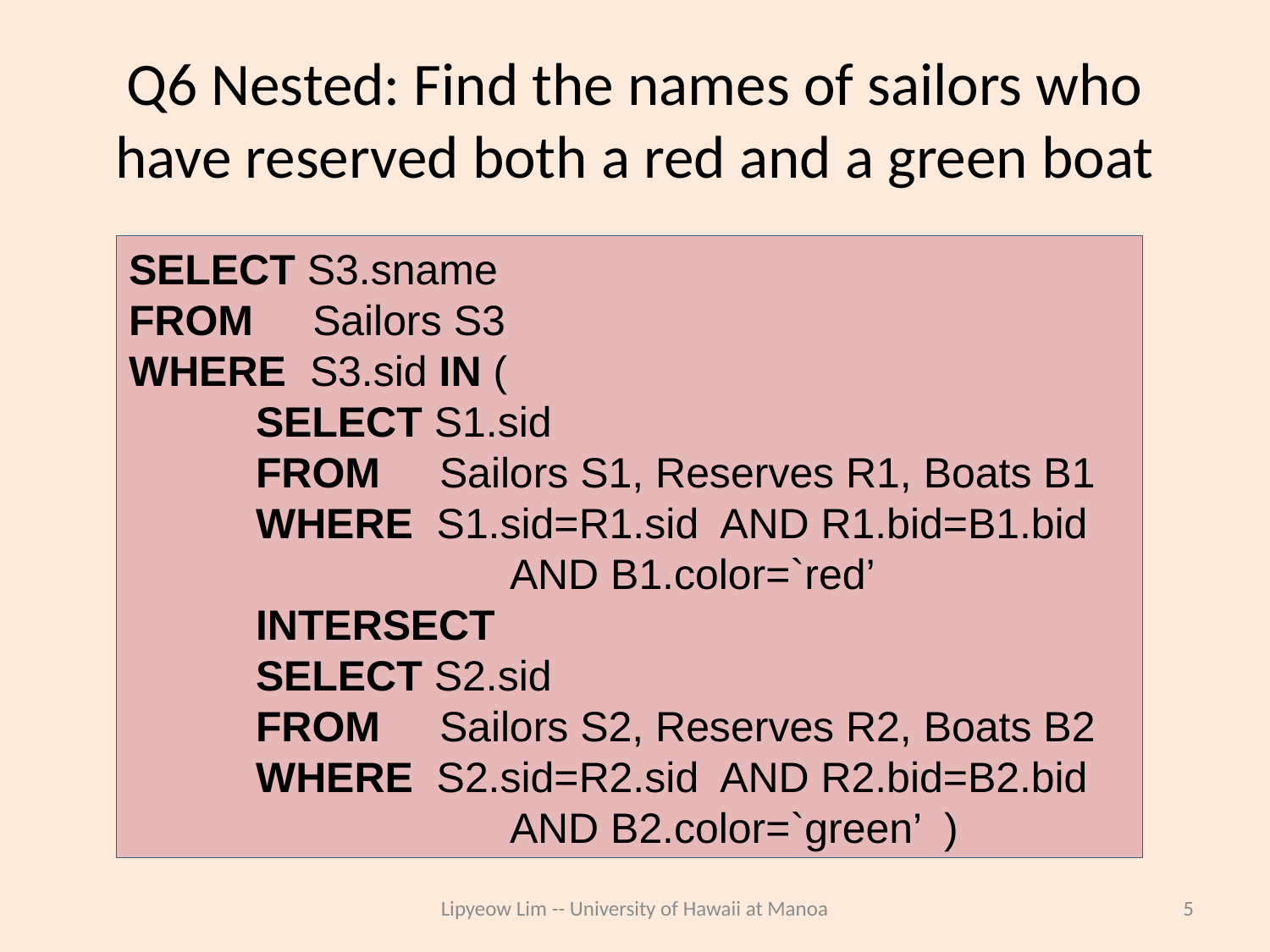

# Q6 Nested: Find the names of sailors who have reserved both a red and a green boat
SELECT S3.sname
FROM     Sailors S3
WHERE  S3.sid IN (
	SELECT S1.sid
	FROM     Sailors S1, Reserves R1, Boats B1
	WHERE  S1.sid=R1.sid  AND R1.bid=B1.bid
	     		AND B1.color=`red’
	INTERSECT
	SELECT S2.sid
	FROM     Sailors S2, Reserves R2, Boats B2
	WHERE  S2.sid=R2.sid  AND R2.bid=B2.bid
	     		AND B2.color=`green’  )
Lipyeow Lim -- University of Hawaii at Manoa
5